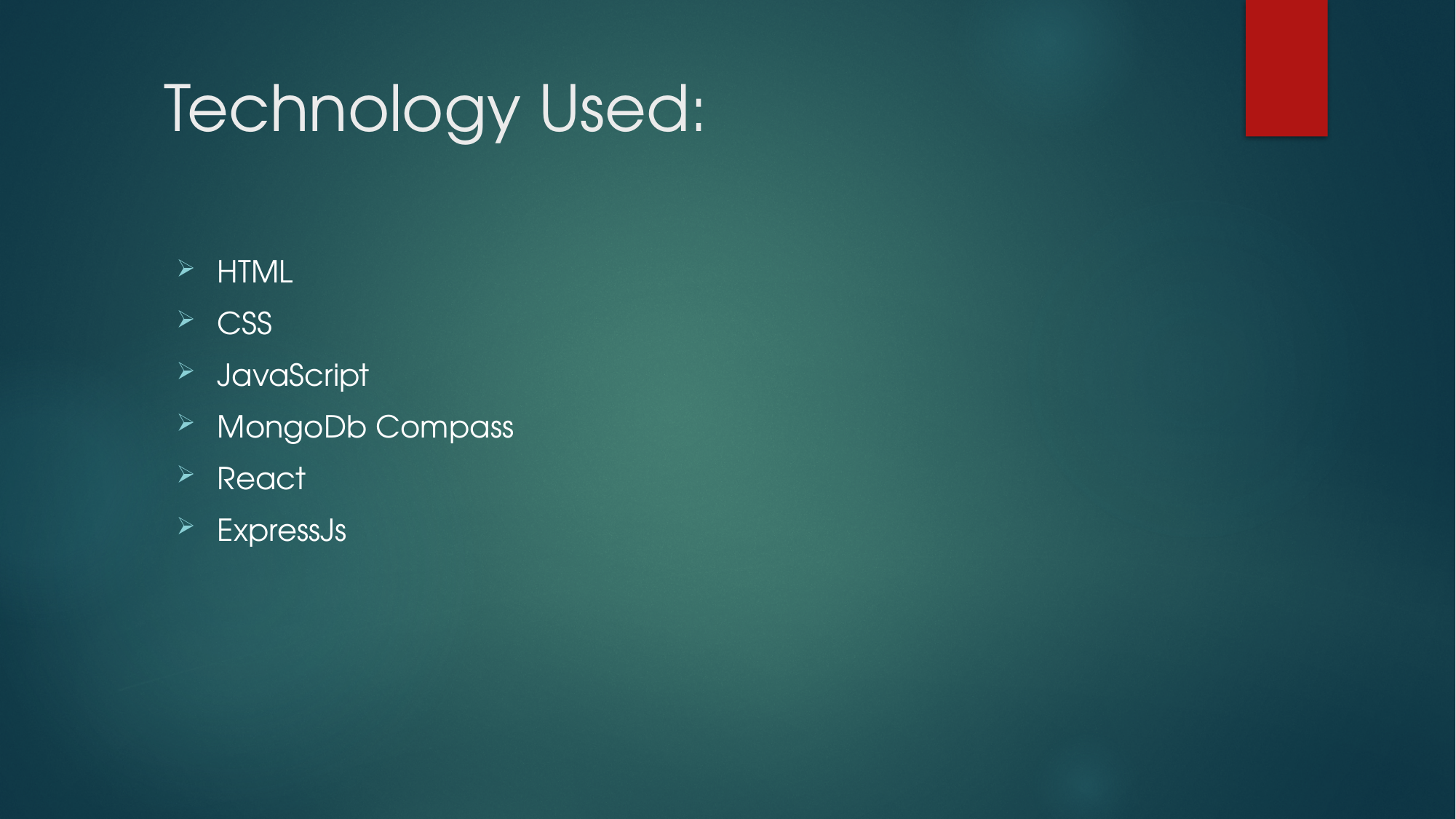

# Technology Used:
HTML
CSS
JavaScript
MongoDb Compass
React
ExpressJs